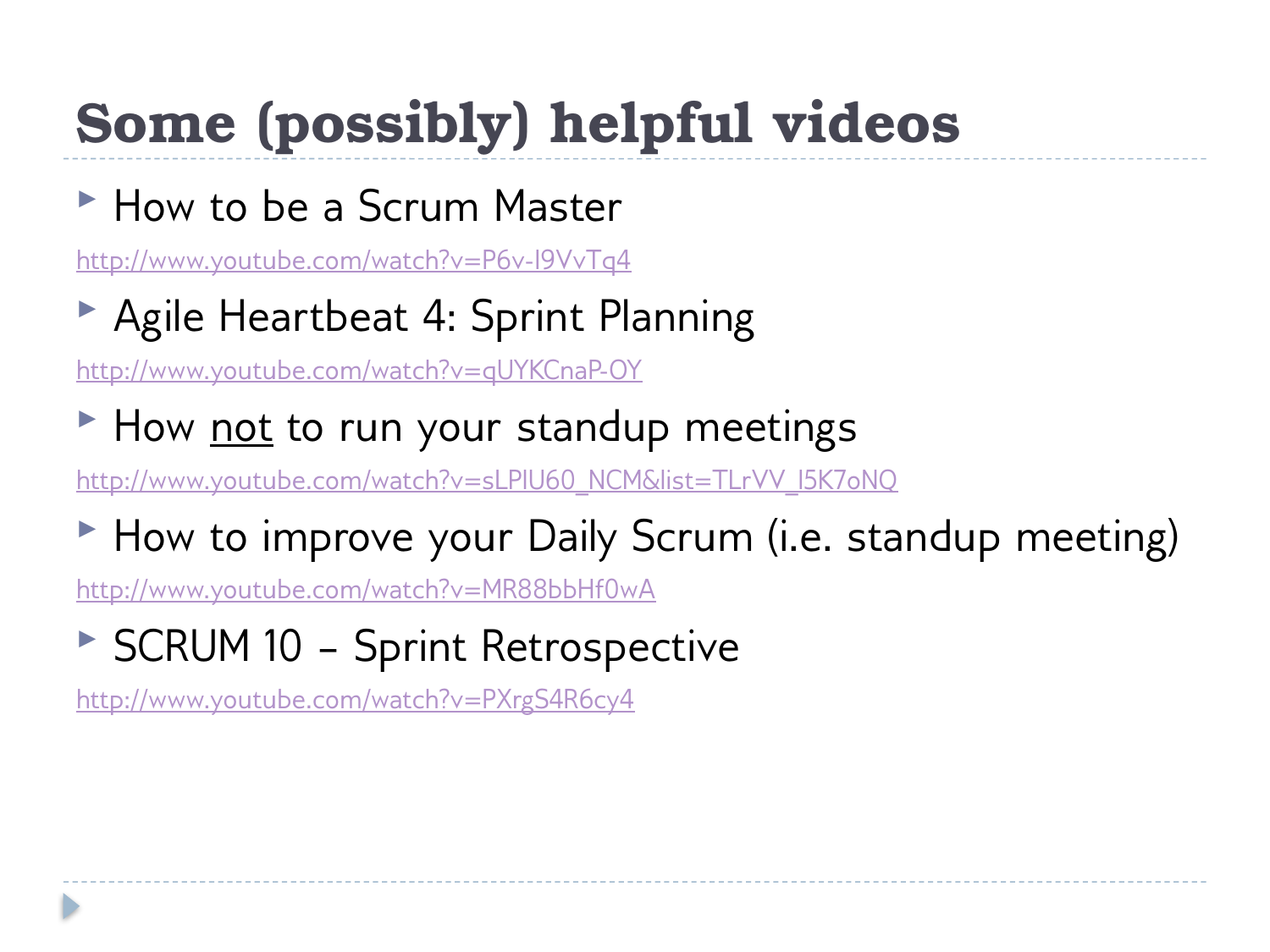

# Some (possibly) helpful videos
How to be a Scrum Master
http://www.youtube.com/watch?v=P6v-I9VvTq4
Agile Heartbeat 4: Sprint Planning
http://www.youtube.com/watch?v=qUYKCnaP-OY
How not to run your standup meetings
http://www.youtube.com/watch?v=sLPIU60_NCM&list=TLrVV_I5K7oNQ
How to improve your Daily Scrum (i.e. standup meeting)
http://www.youtube.com/watch?v=MR88bbHf0wA
SCRUM 10 – Sprint Retrospective
http://www.youtube.com/watch?v=PXrgS4R6cy4